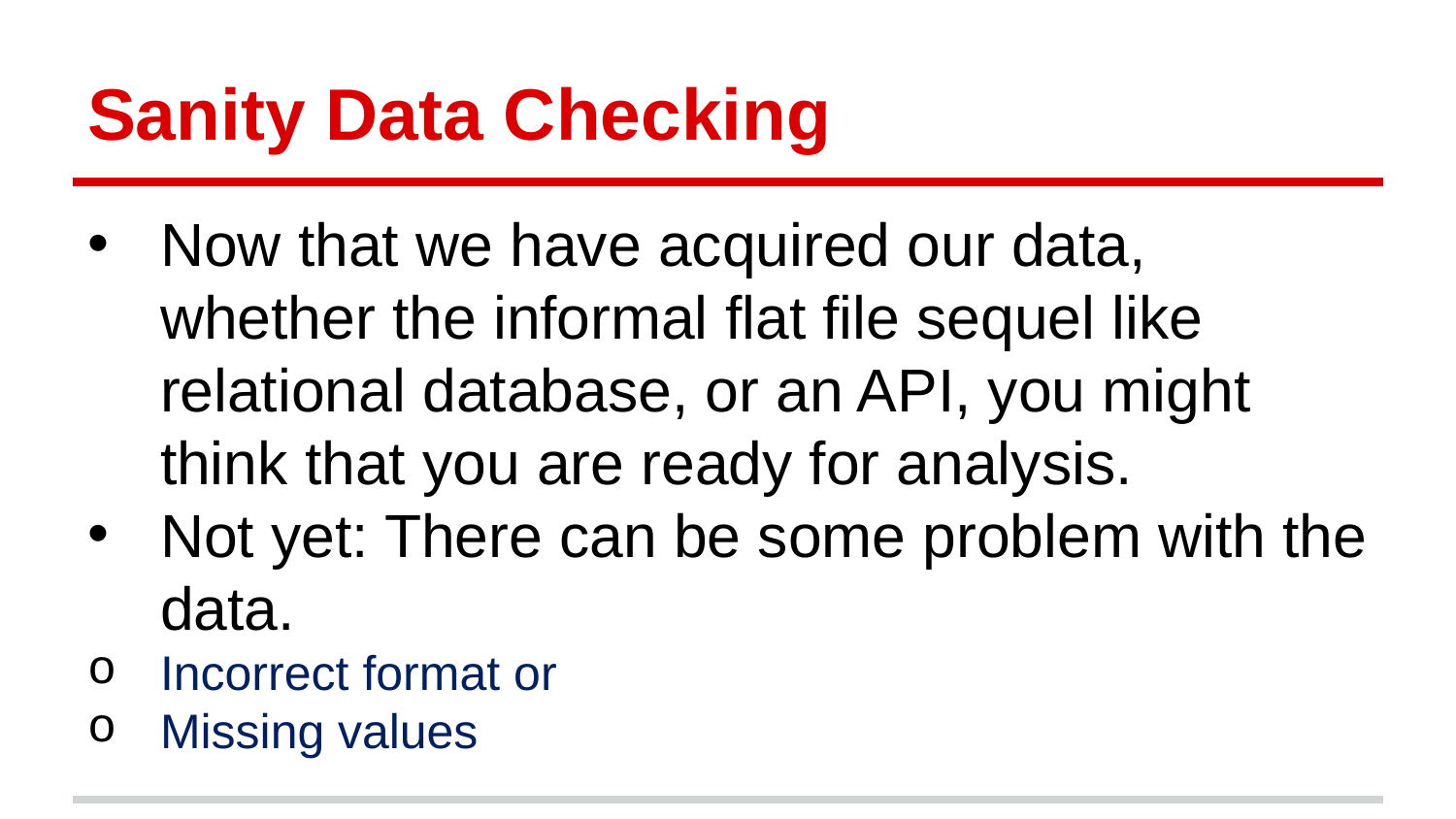

# Sanity Data Checking
Now that we have acquired our data, whether the informal flat file sequel like relational database, or an API, you might think that you are ready for analysis.
Not yet: There can be some problem with the data.
Incorrect format or
Missing values